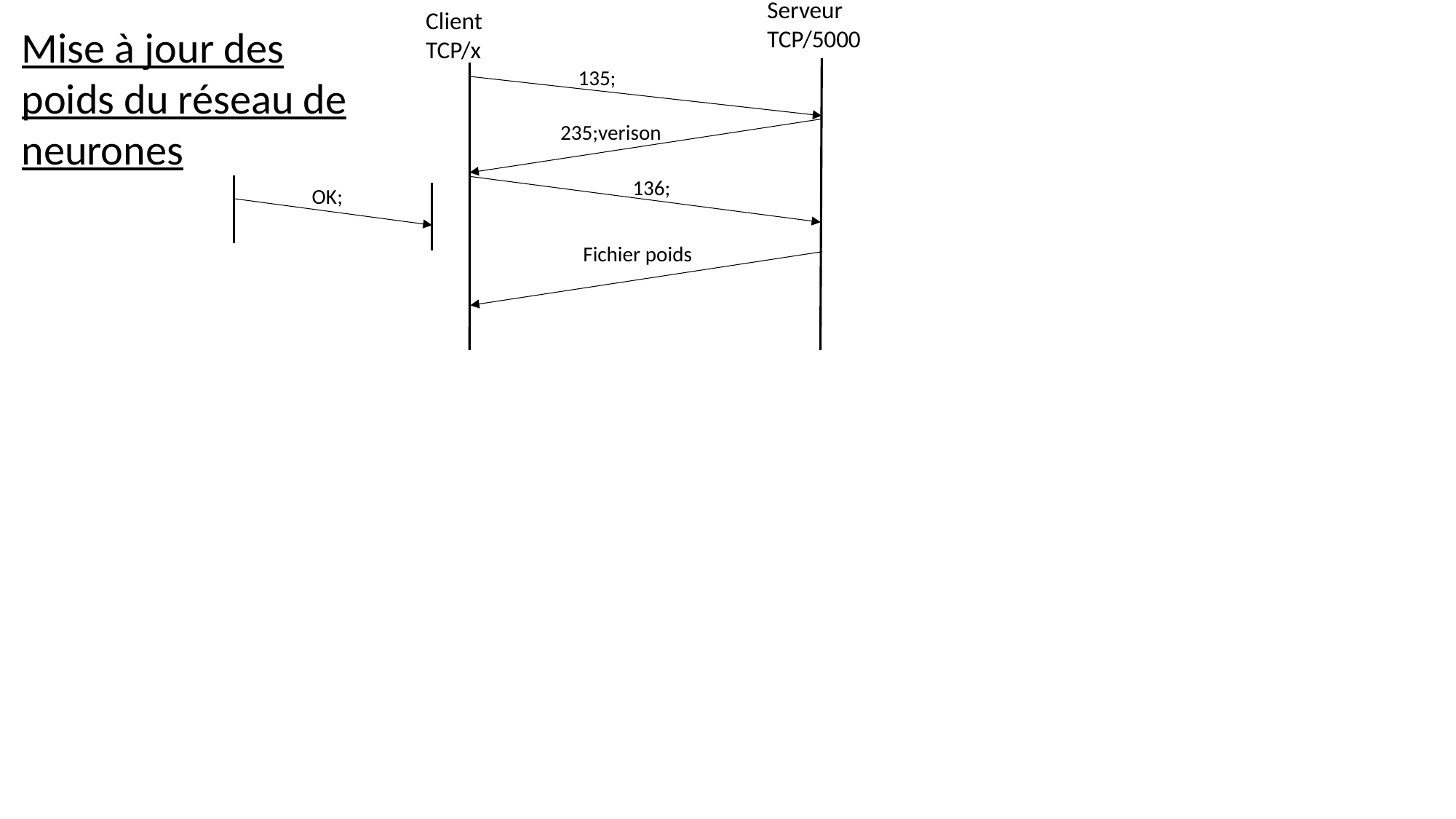

Client
TCP/x
Serveur
TCP/5000
Mise à jour des poids du réseau de neurones
135;
235;verison
136;
OK;
Fichier poids